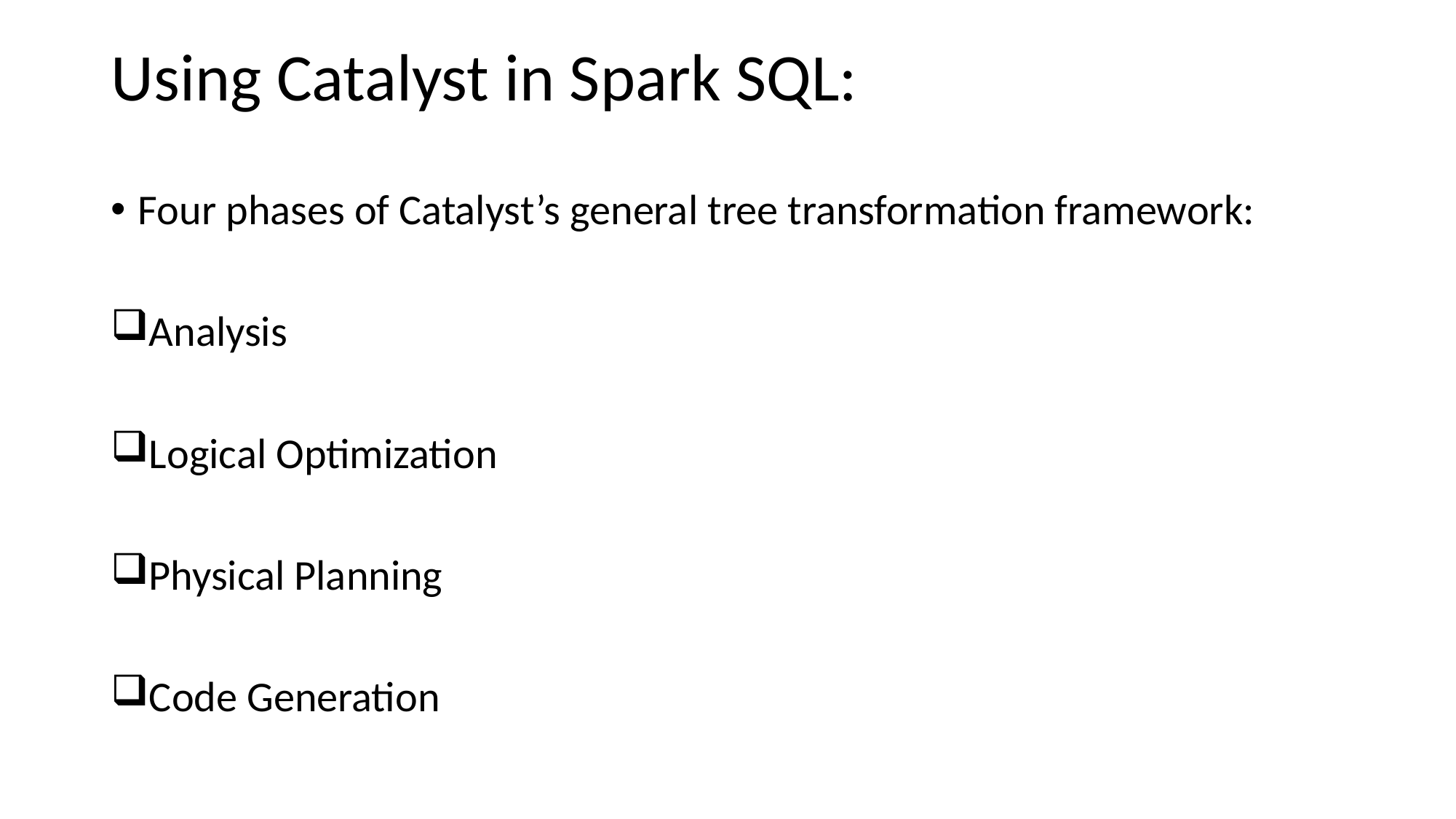

# Using Catalyst in Spark SQL:
Four phases of Catalyst’s general tree transformation framework:

Analysis

Logical Optimization

Physical Planning

Code Generation